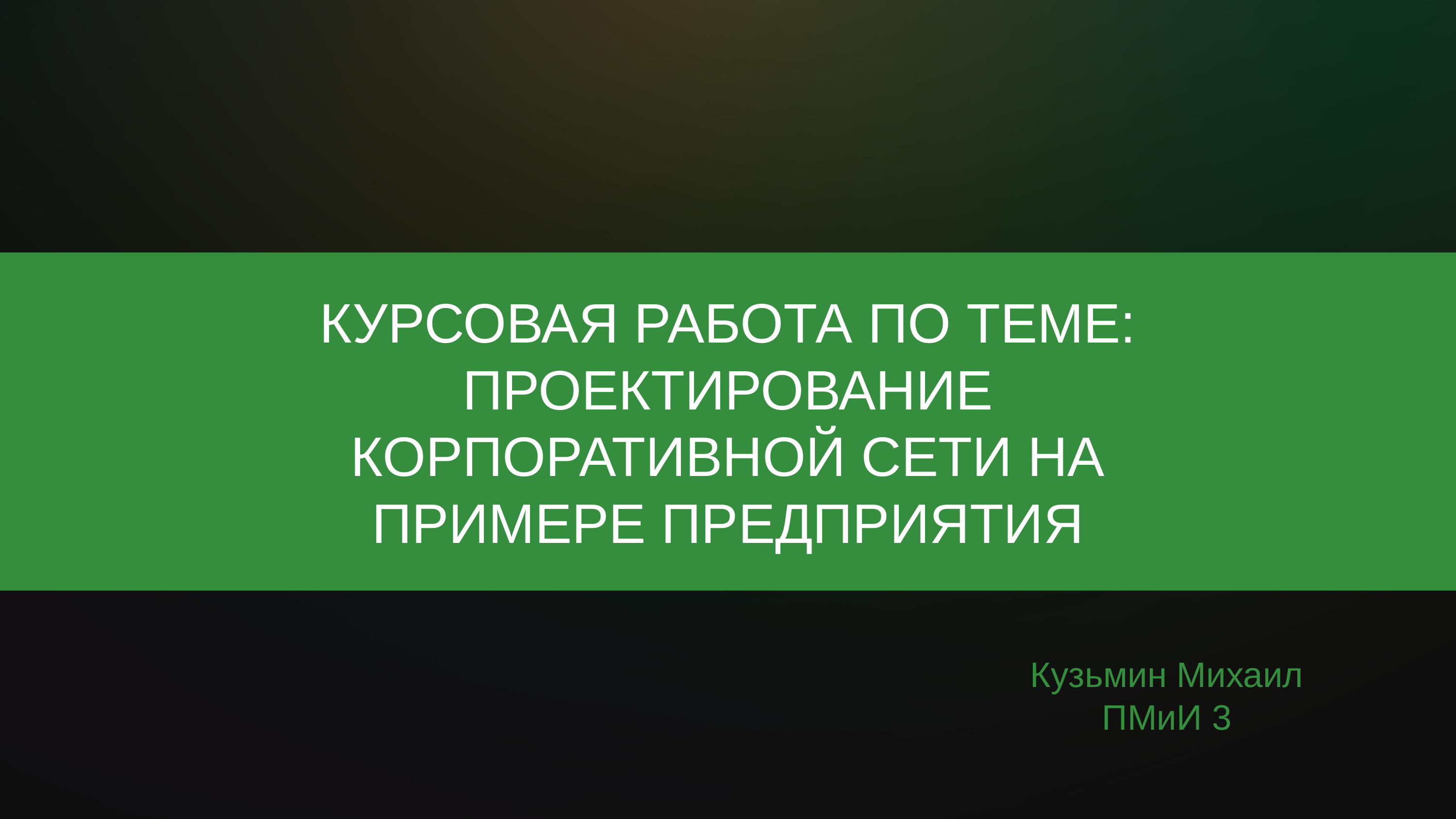

КУРСОВАЯ РАБОТА ПО ТЕМЕ:
ПРОЕКТИРОВАНИЕ КОРПОРАТИВНОЙ СЕТИ НА ПРИМЕРЕ ПРЕДПРИЯТИЯ
Кузьмин Михаил
ПМиИ 3